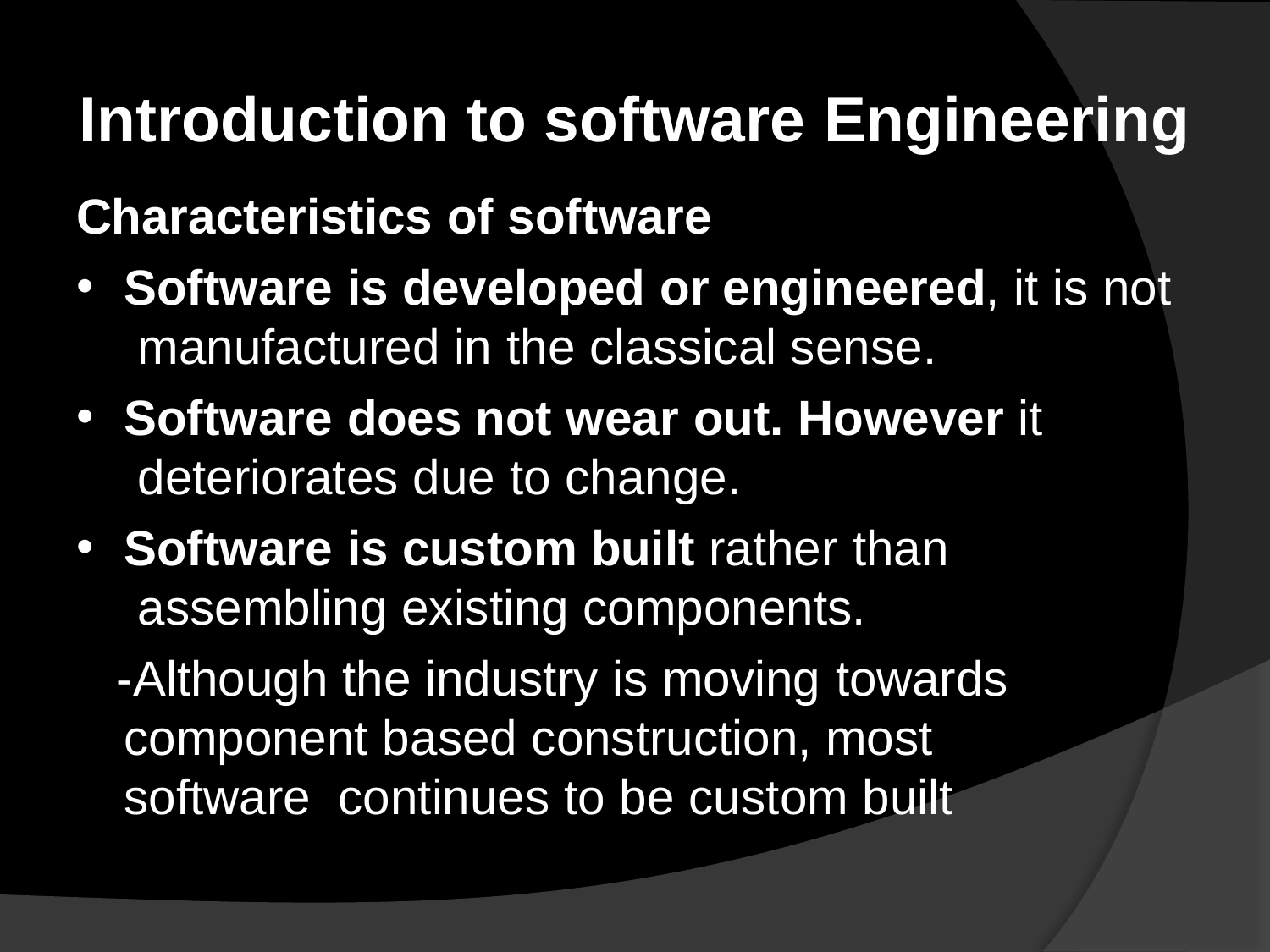

# Introduction to software Engineering
Characteristics of software
Software is developed or engineered, it is not  manufactured in the classical sense.
Software does not wear out. However it  deteriorates due to change.
Software is custom built rather than  assembling existing components.
-Although the industry is moving towards  component based construction, most software  continues to be custom built